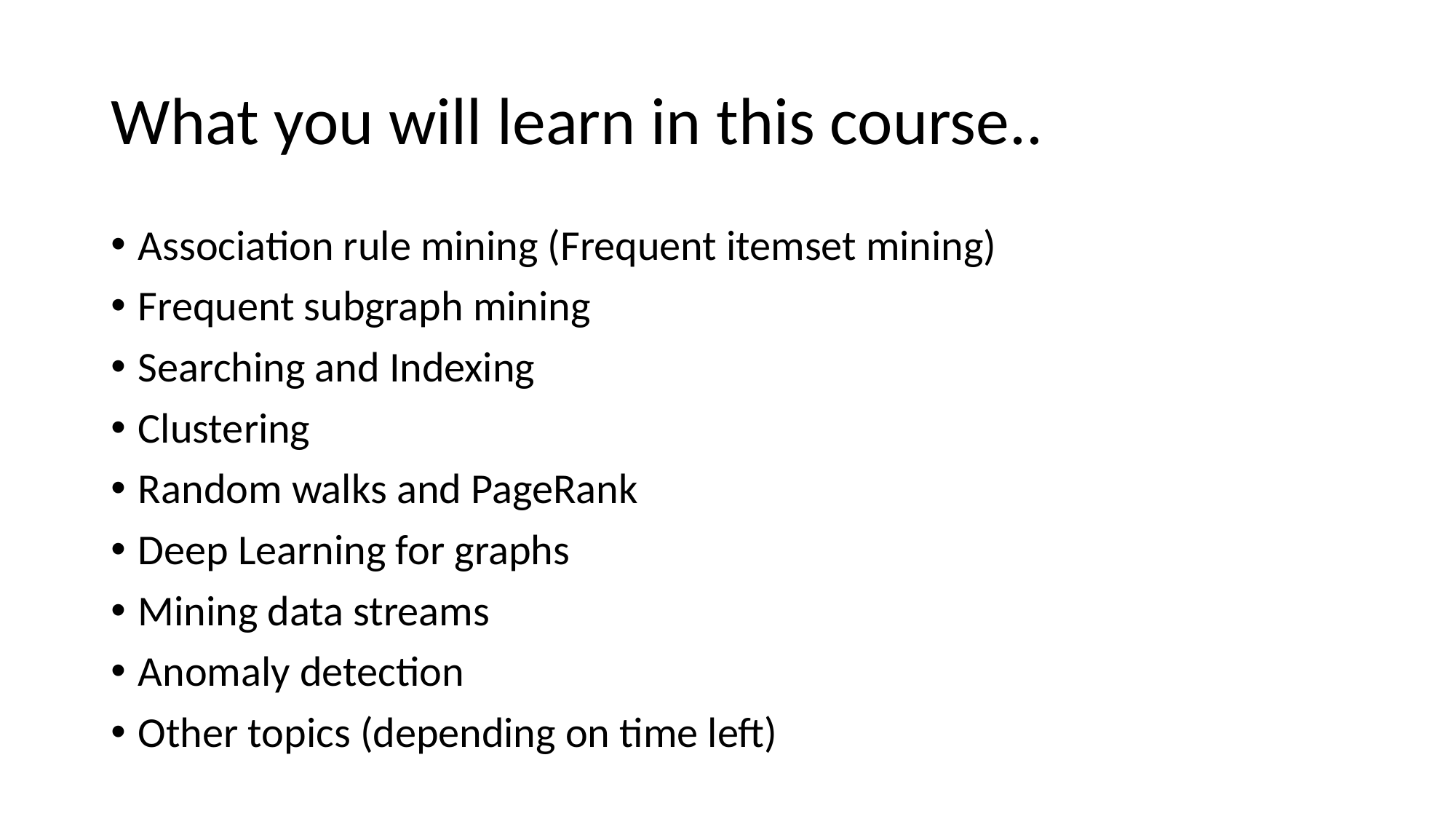

# What you will learn in this course..
Association rule mining (Frequent itemset mining)
Frequent subgraph mining
Searching and Indexing
Clustering
Random walks and PageRank
Deep Learning for graphs
Mining data streams
Anomaly detection
Other topics (depending on time left)